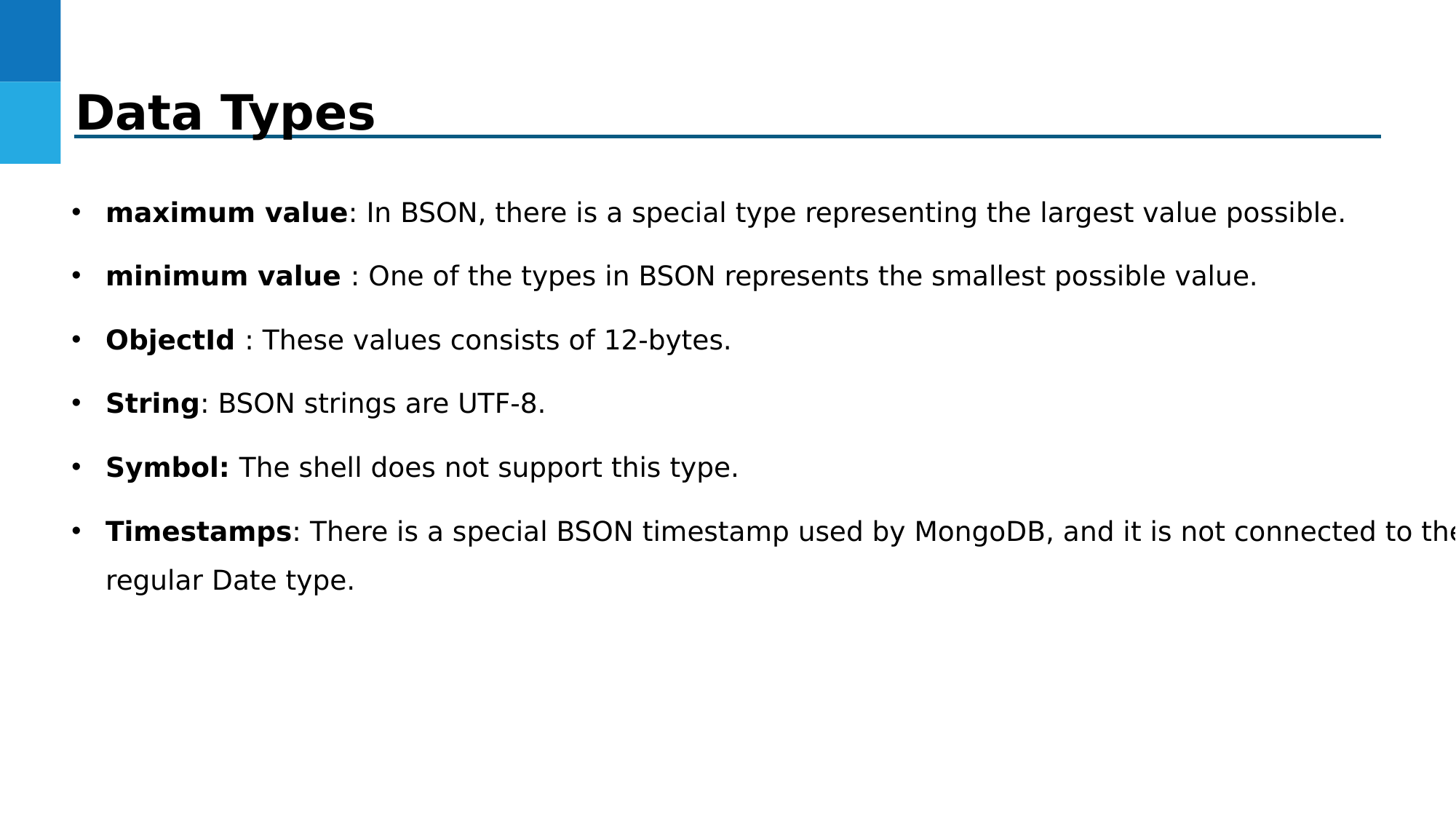

Data Types
maximum value: In BSON, there is a special type representing the largest value possible.
minimum value : One of the types in BSON represents the smallest possible value.
ObjectId : These values consists of 12-bytes.
String: BSON strings are UTF-8.
Symbol: The shell does not support this type.
Timestamps: There is a special BSON timestamp used by MongoDB, and it is not connected to the regular Date type.
DO NOT WRITE ANYTHING
HERE. LEAVE THIS SPACE FOR
 WEBCAM